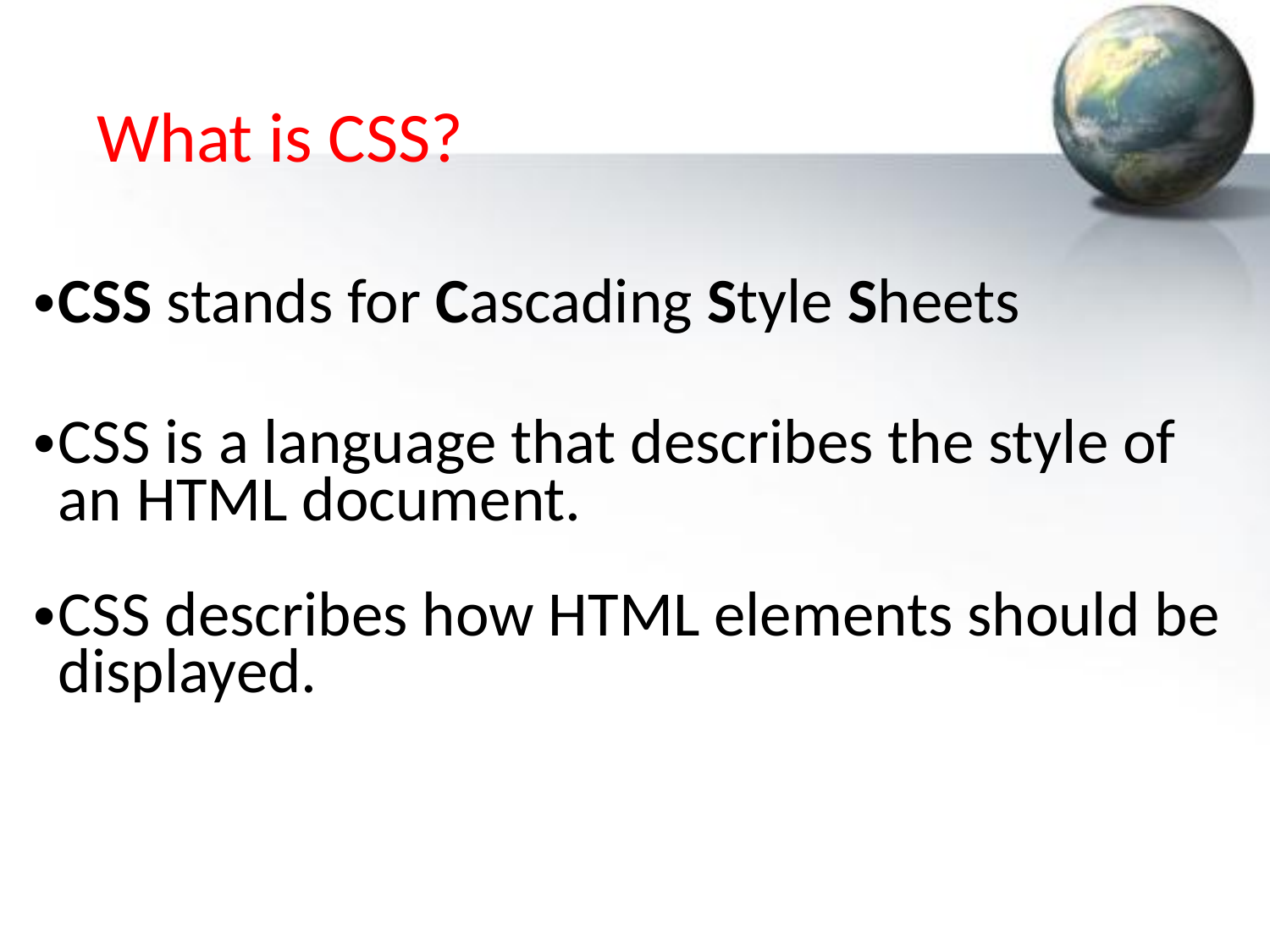

# What is CSS?
CSS stands for Cascading Style Sheets

CSS is a language that describes the style of an HTML document.

CSS describes how HTML elements should be displayed.